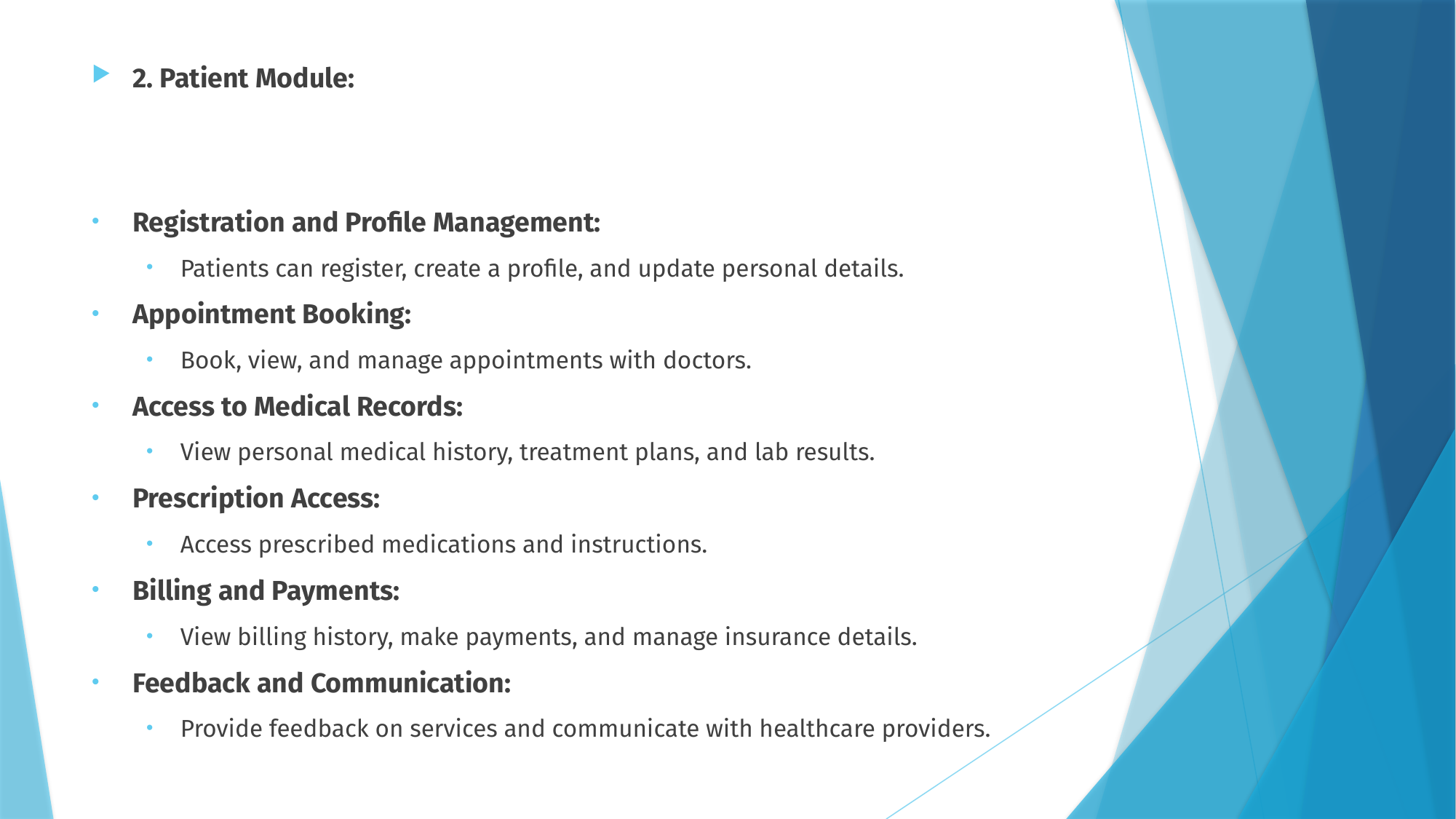

2. Patient Module:

Registration and Profile Management:
Patients can register, create a profile, and update personal details.
Appointment Booking:
Book, view, and manage appointments with doctors.
Access to Medical Records:
View personal medical history, treatment plans, and lab results.
Prescription Access:
Access prescribed medications and instructions.
Billing and Payments:
View billing history, make payments, and manage insurance details.
Feedback and Communication:
Provide feedback on services and communicate with healthcare providers.